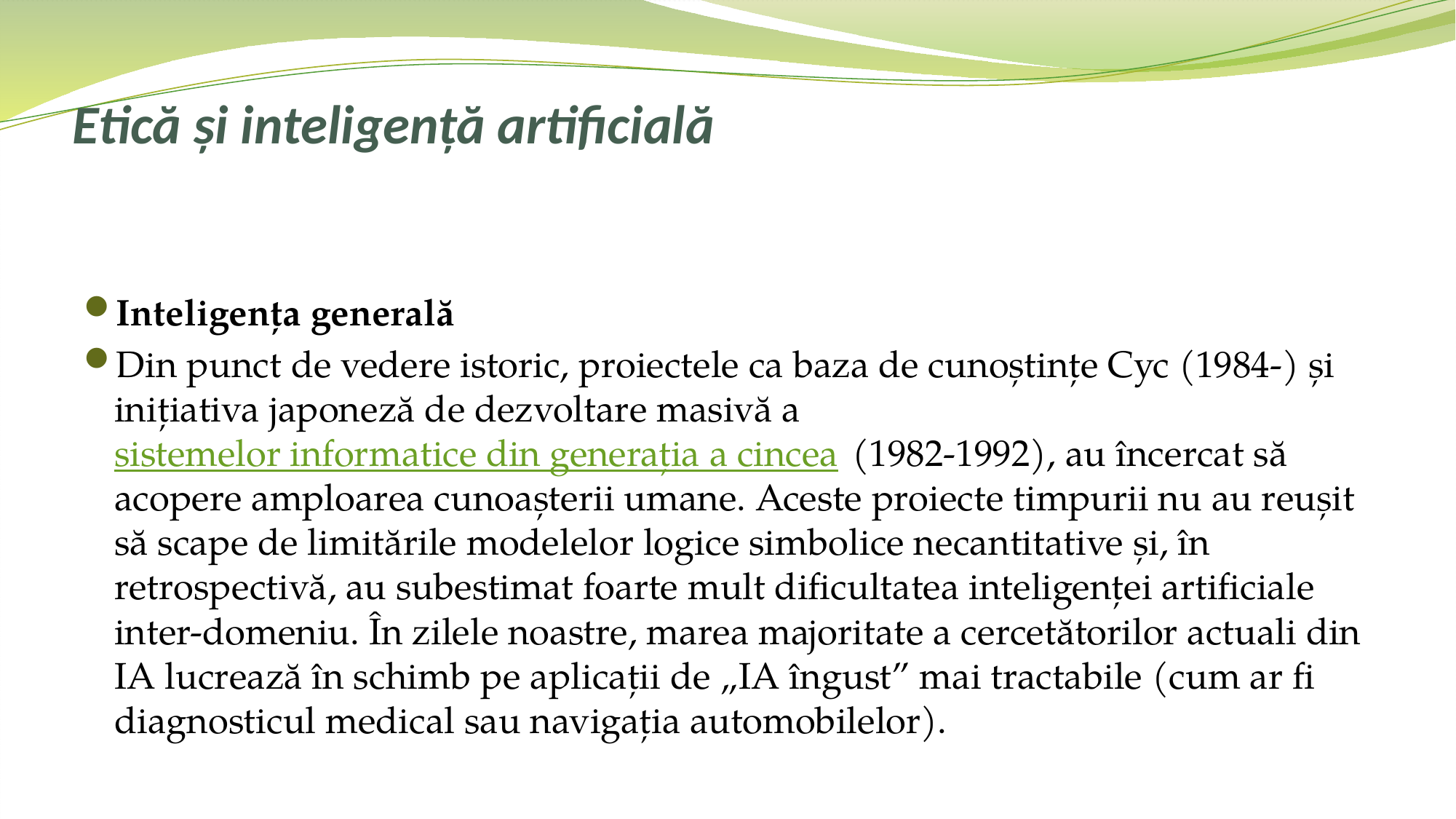

# Etică și inteligență artificială

Inteligența generală
Din punct de vedere istoric, proiectele ca baza de cunoștințe Cyc (1984-) și inițiativa japoneză de dezvoltare masivă a sistemelor informatice din generația a cincea⁠ (1982-1992), au încercat să acopere amploarea cunoașterii umane. Aceste proiecte timpurii nu au reușit să scape de limitările modelelor logice simbolice necantitative și, în retrospectivă, au subestimat foarte mult dificultatea inteligenței artificiale inter-domeniu. În zilele noastre, marea majoritate a cercetătorilor actuali din IA lucrează în schimb pe aplicații de „IA îngust” mai tractabile (cum ar fi diagnosticul medical sau navigația automobilelor).